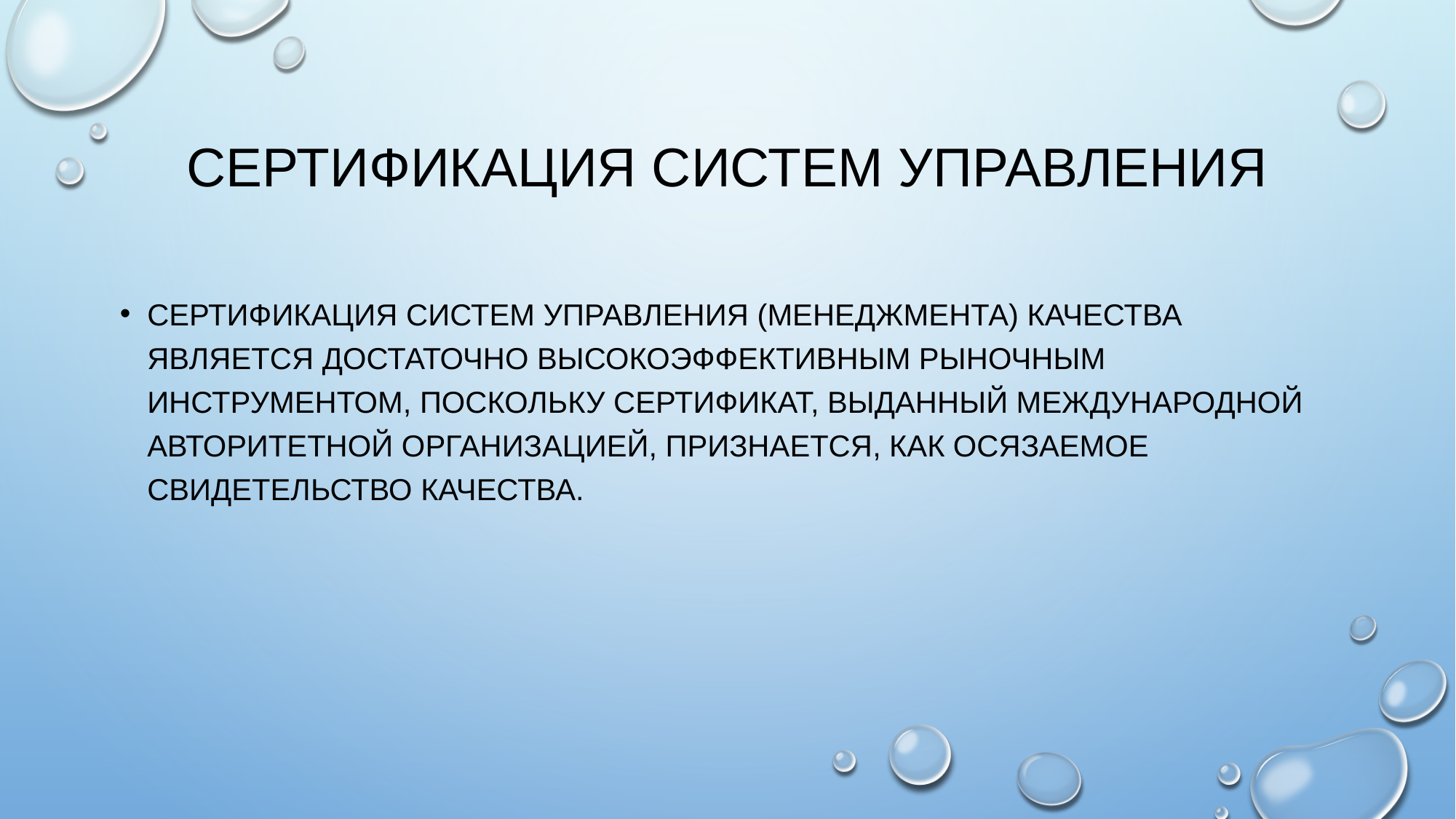

# Сертификация систем управления
Сертификация систем управления (менеджмента) качества является достаточно высокоэффективным рыночным инструментом, поскольку сертификат, выданный международной авторитетной организацией, признается, как осязаемое свидетельство качества.